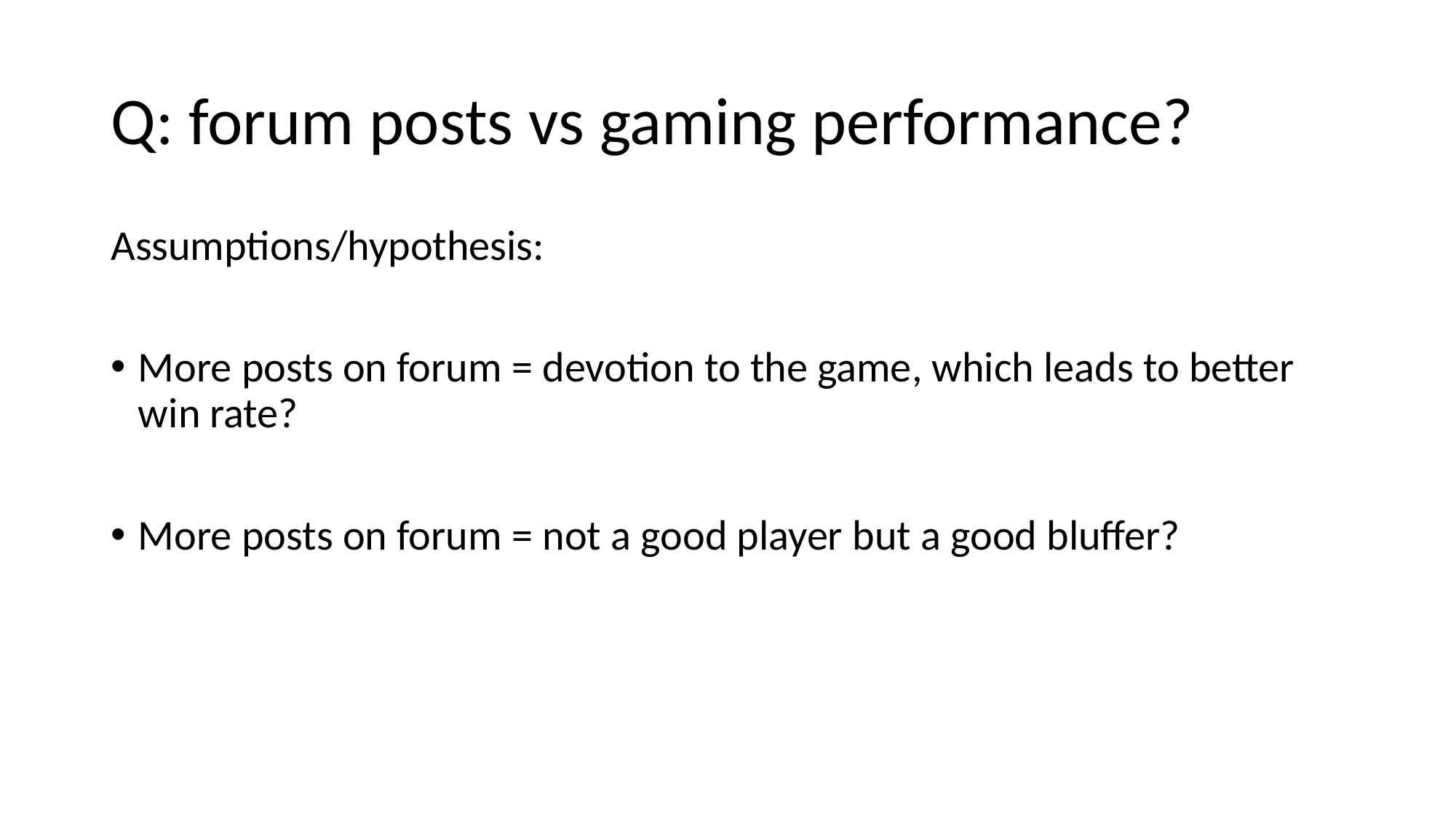

# Q: forum posts vs gaming performance?
Assumptions/hypothesis:

More posts on forum = devotion to the game, which leads to better win rate?

More posts on forum = not a good player but a good bluffer?